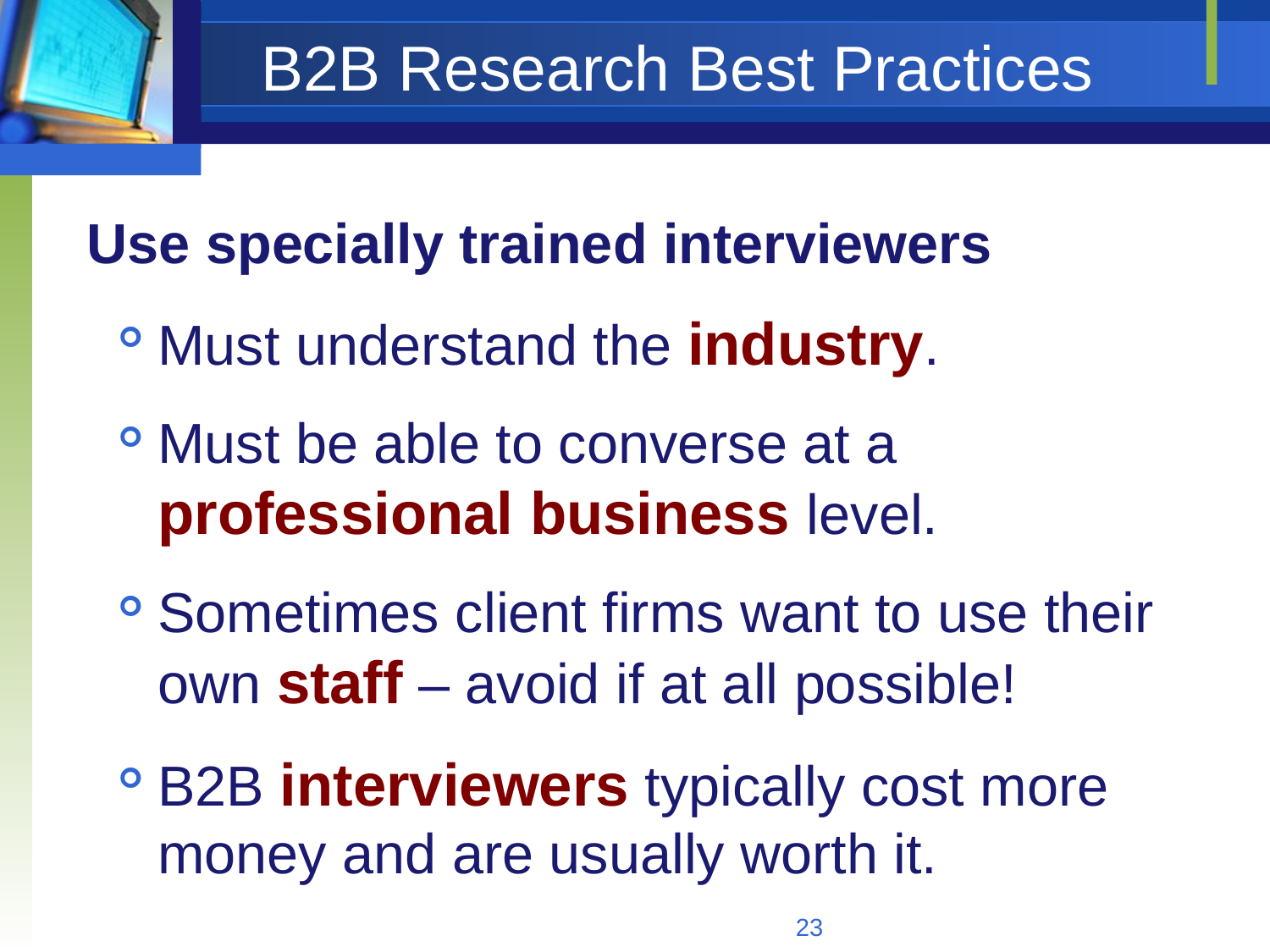

# B2B Research Best Practices
Use specially trained interviewers
Must understand the industry.
Must be able to converse at a professional business level.
Sometimes client firms want to use their own staff – avoid if at all possible!
B2B interviewers typically cost more money and are usually worth it.
23